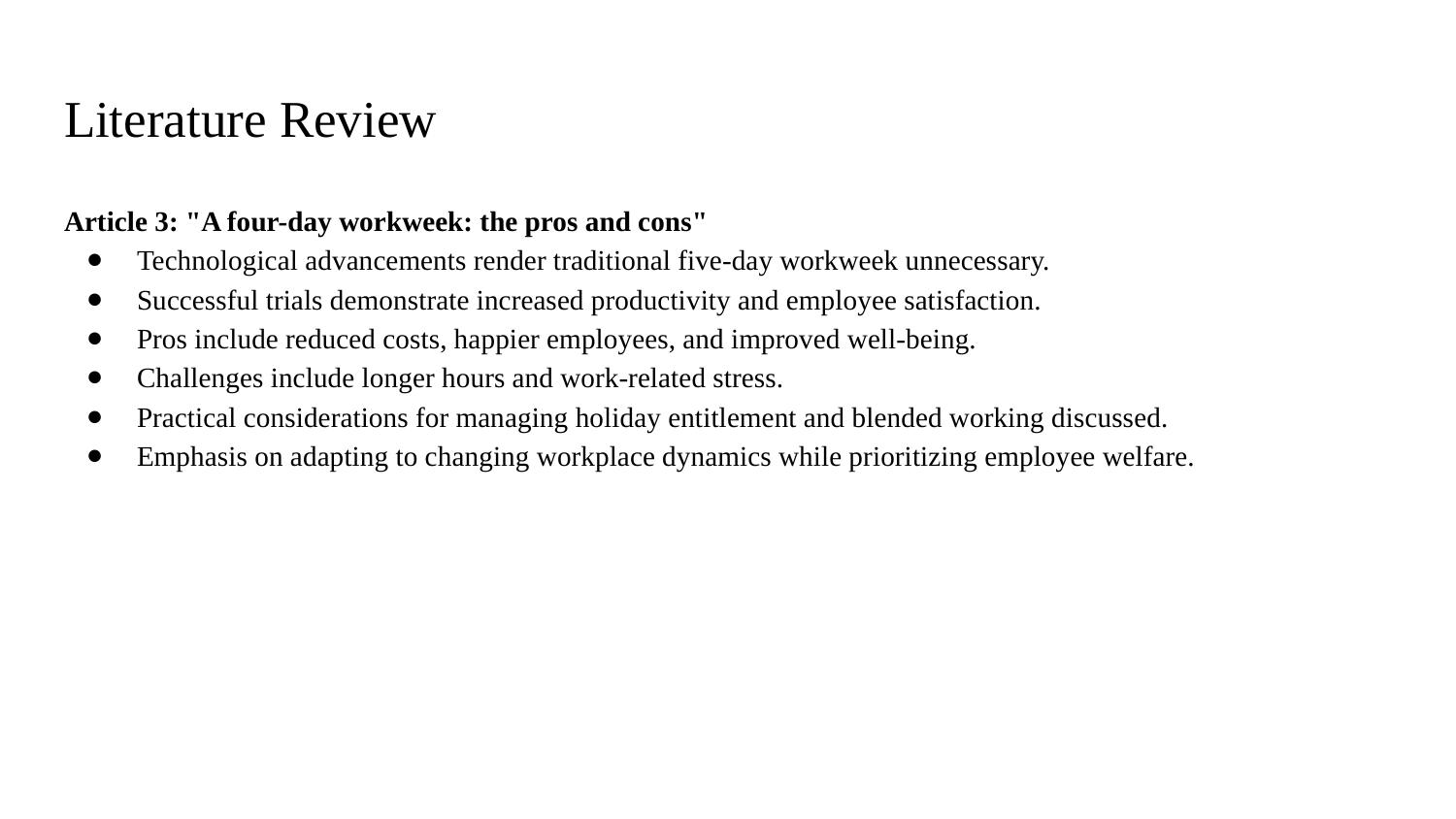

# Literature Review
Article 3: "A four-day workweek: the pros and cons"
Technological advancements render traditional five-day workweek unnecessary.
Successful trials demonstrate increased productivity and employee satisfaction.
Pros include reduced costs, happier employees, and improved well-being.
Challenges include longer hours and work-related stress.
Practical considerations for managing holiday entitlement and blended working discussed.
Emphasis on adapting to changing workplace dynamics while prioritizing employee welfare.